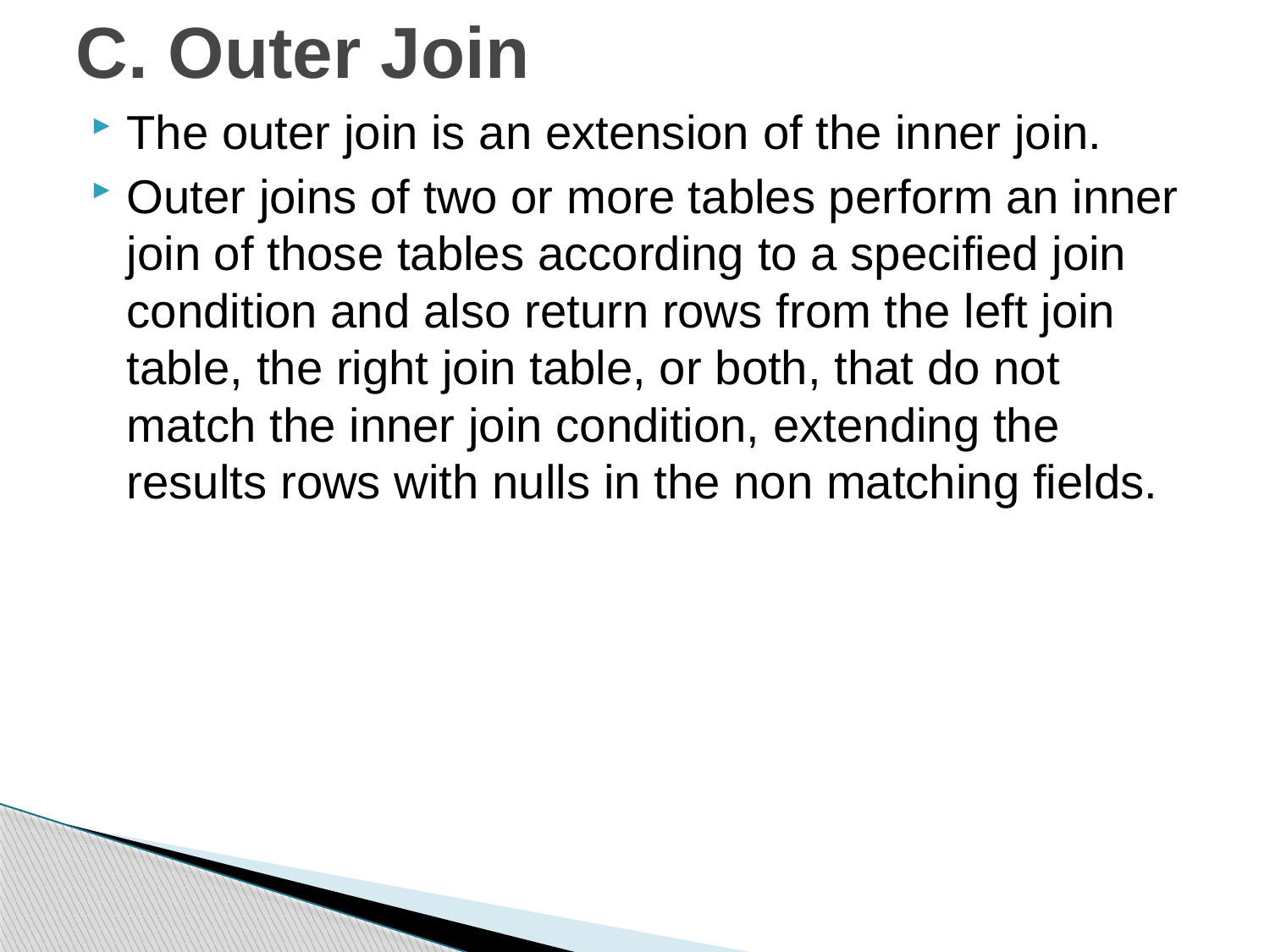

# C. Outer Join
The outer join is an extension of the inner join.
Outer joins of two or more tables perform an inner join of those tables according to a specified join condition and also return rows from the left join table, the right join table, or both, that do not match the inner join condition, extending the results rows with nulls in the non matching fields.